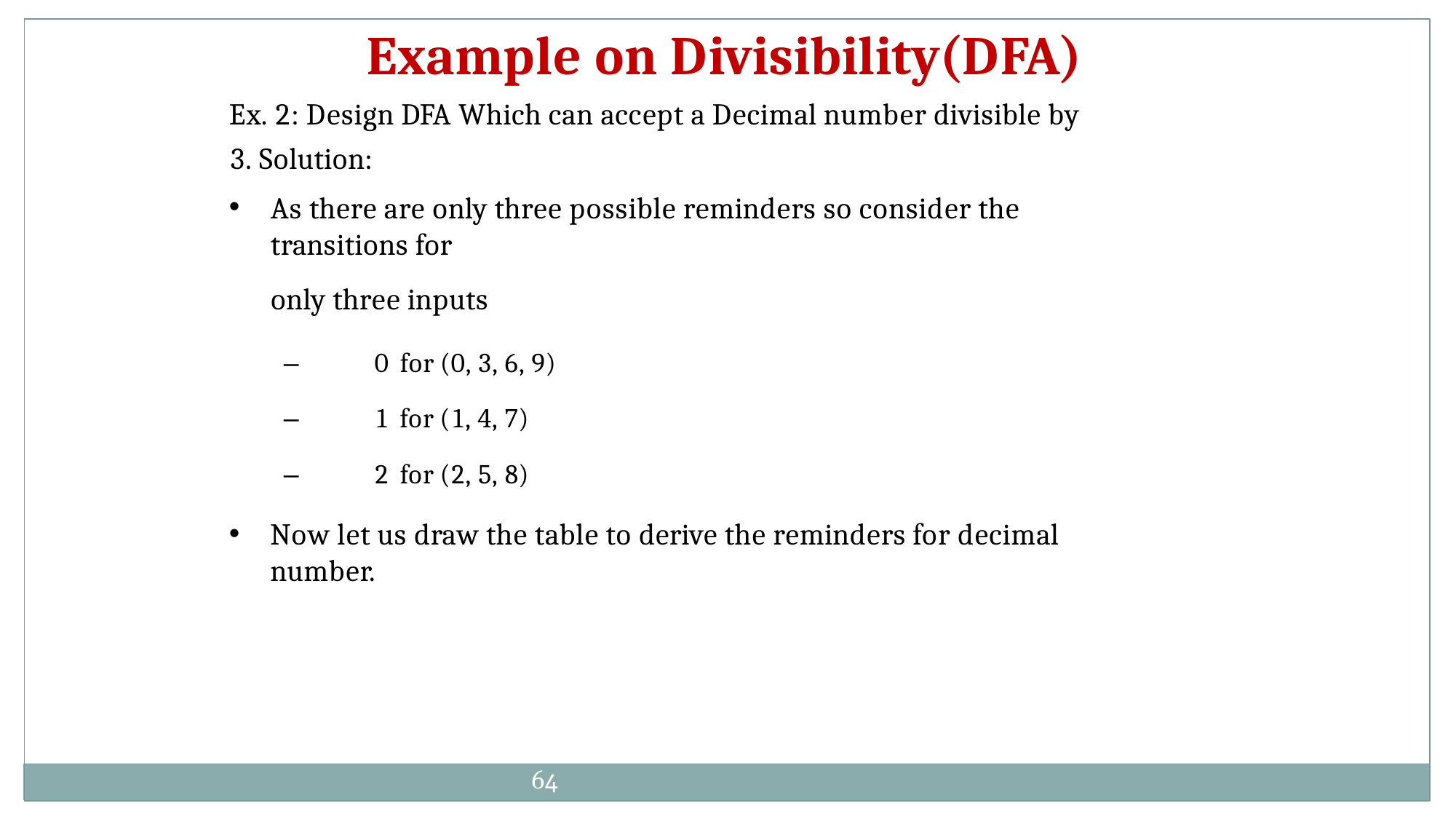

# Example on Divisibility(DFA)
Ex. 2: Design DFA Which can accept a Decimal number divisible by 3. Solution:
As there are only three possible reminders so consider the transitions for
only three inputs
–	0 for (0, 3, 6, 9)
–	1 for (1, 4, 7)
–	2 for (2, 5, 8)
Now let us draw the table to derive the reminders for decimal number.
64